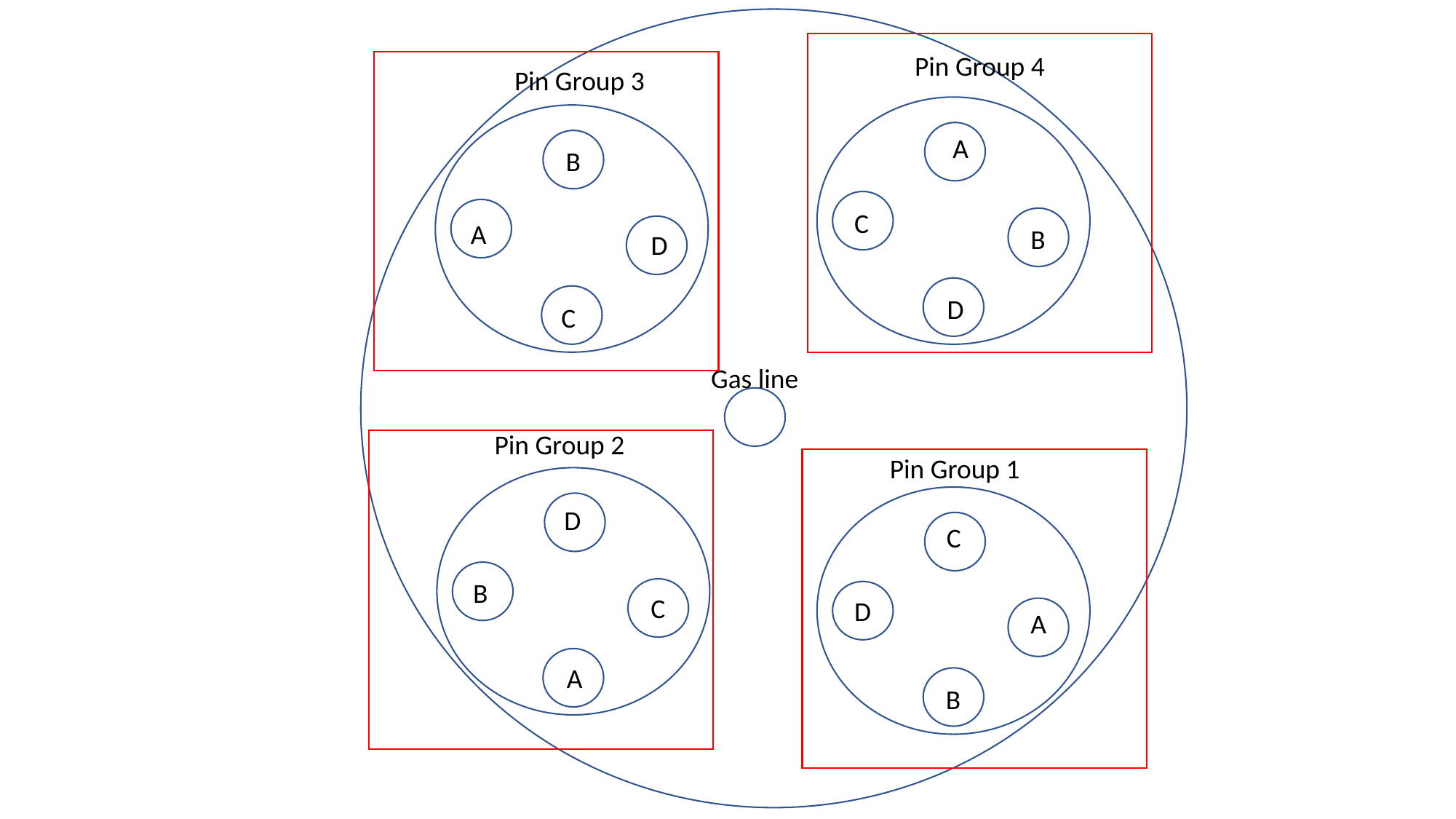

Pin Group 4

Pin Group 3

A

B

C

A

B
D

D
C
Gas line

Pin Group 2

Pin Group 1

D

C

B

C
D

A

A

B